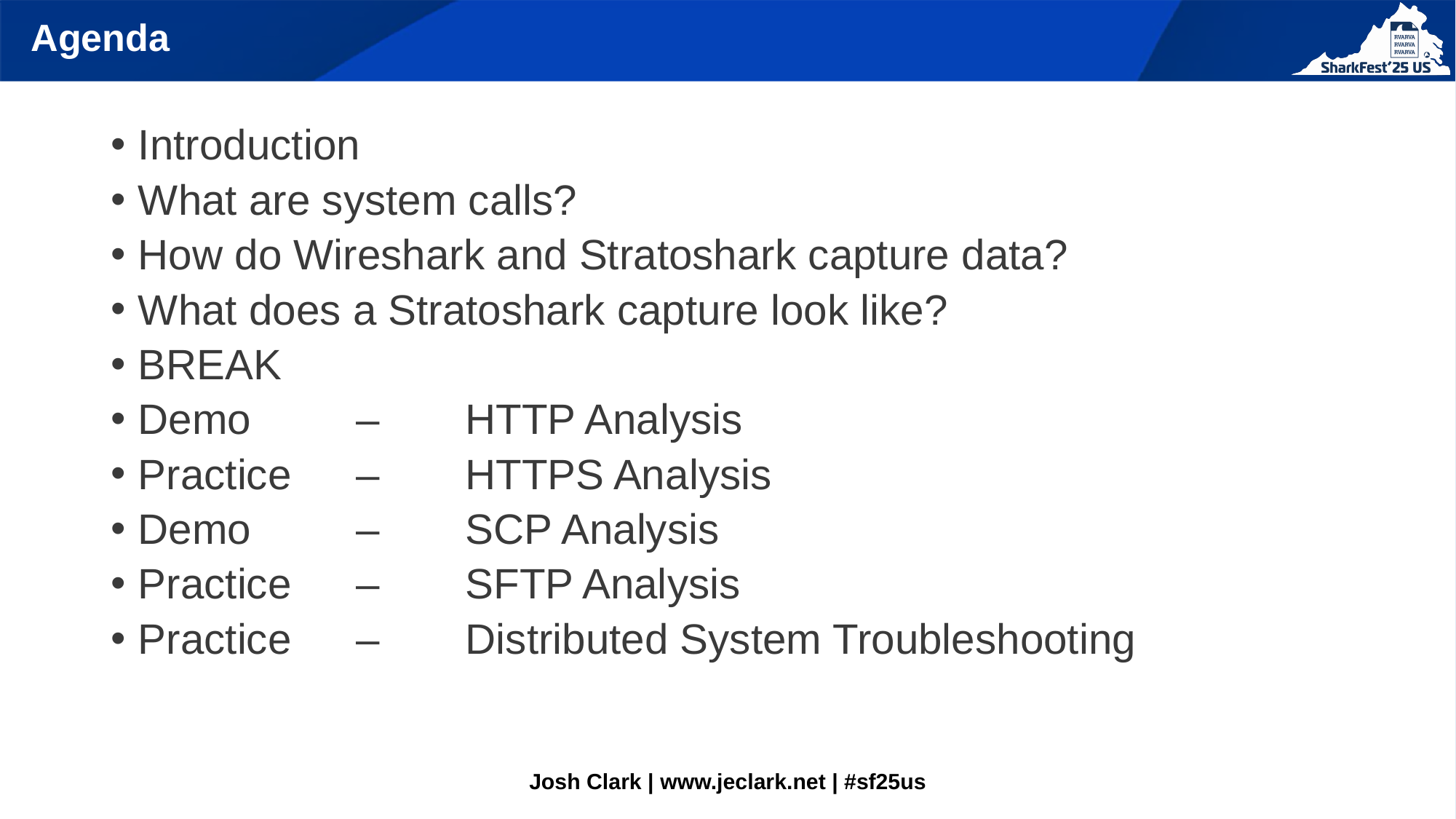

# Agenda
Introduction
What are system calls?
How do Wireshark and Stratoshark capture data?
What does a Stratoshark capture look like?
BREAK
Demo 	– 	HTTP Analysis
Practice 	– 	HTTPS Analysis
Demo 	– 	SCP Analysis
Practice 	– 	SFTP Analysis
Practice 	– 	Distributed System Troubleshooting